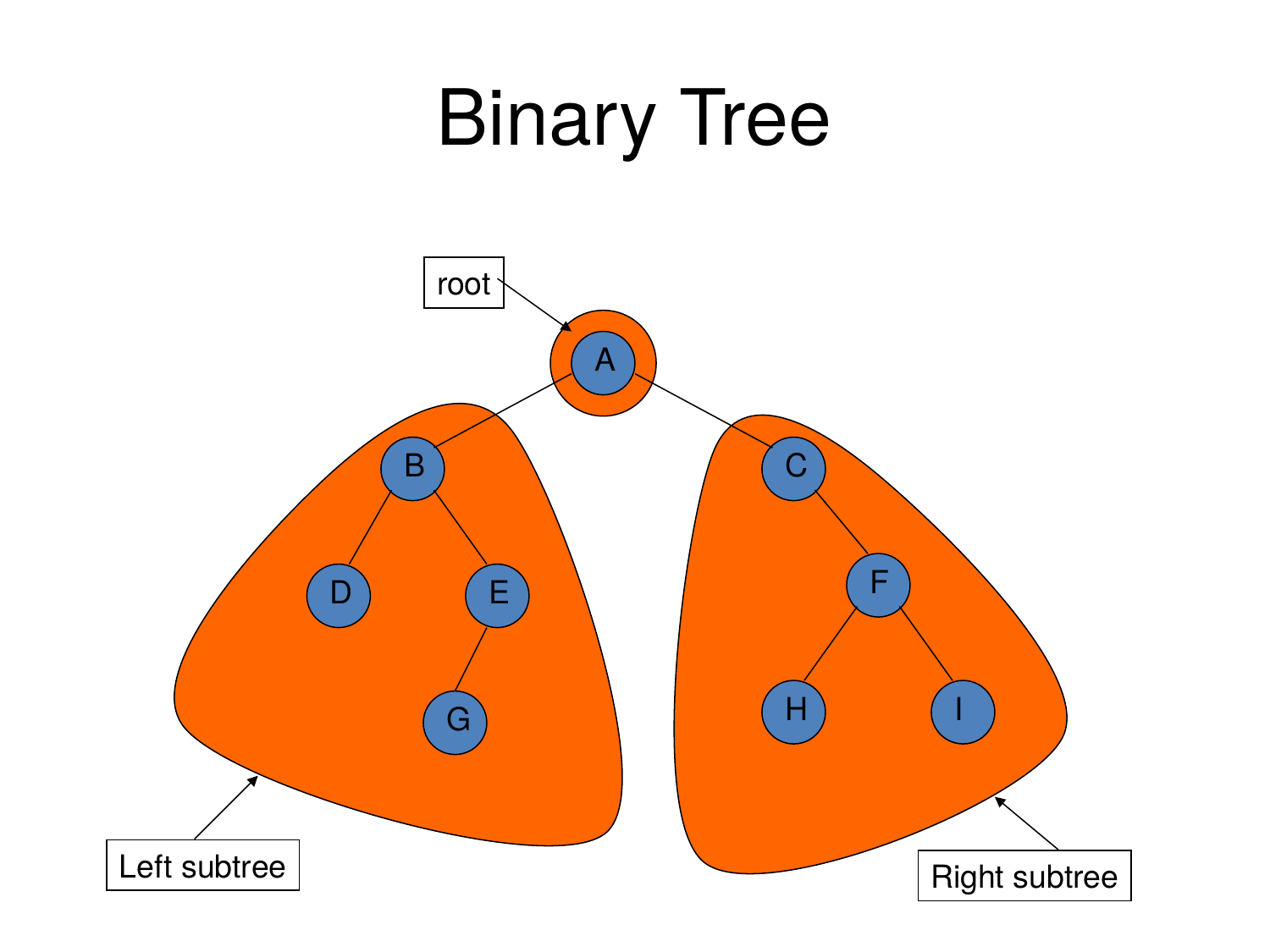

# Binary Tree
root

A

B

C

F

E
D

H
I

G

Left subtree
Right subtree